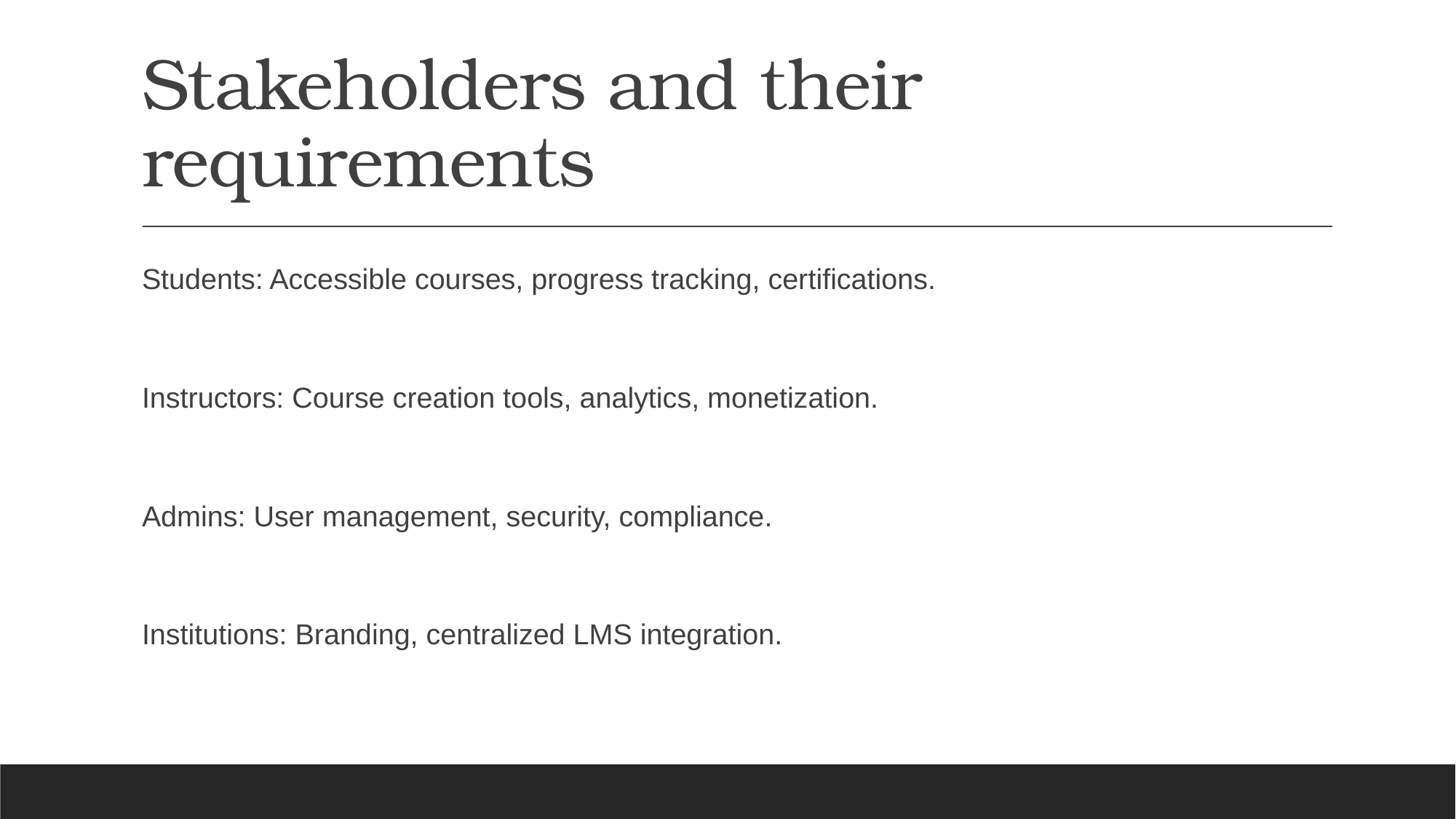

# Stakeholders and their requirements
Students: Accessible courses, progress tracking, certifications.

Instructors: Course creation tools, analytics, monetization.

Admins: User management, security, compliance.

Institutions: Branding, centralized LMS integration.